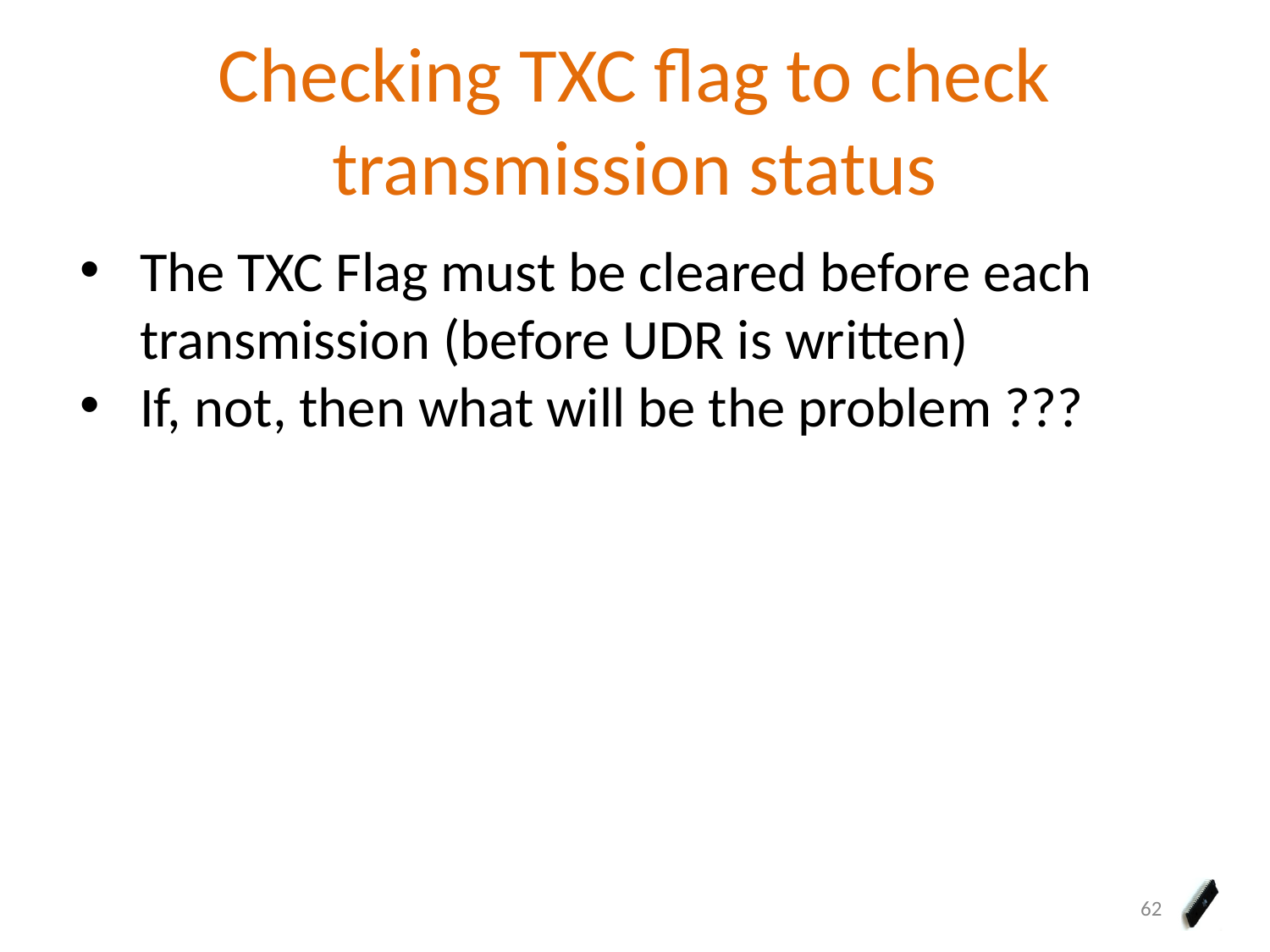

# Checking TXC flag to check transmission status
The TXC Flag must be cleared before each transmission (before UDR is written)
If, not, then what will be the problem ???

62